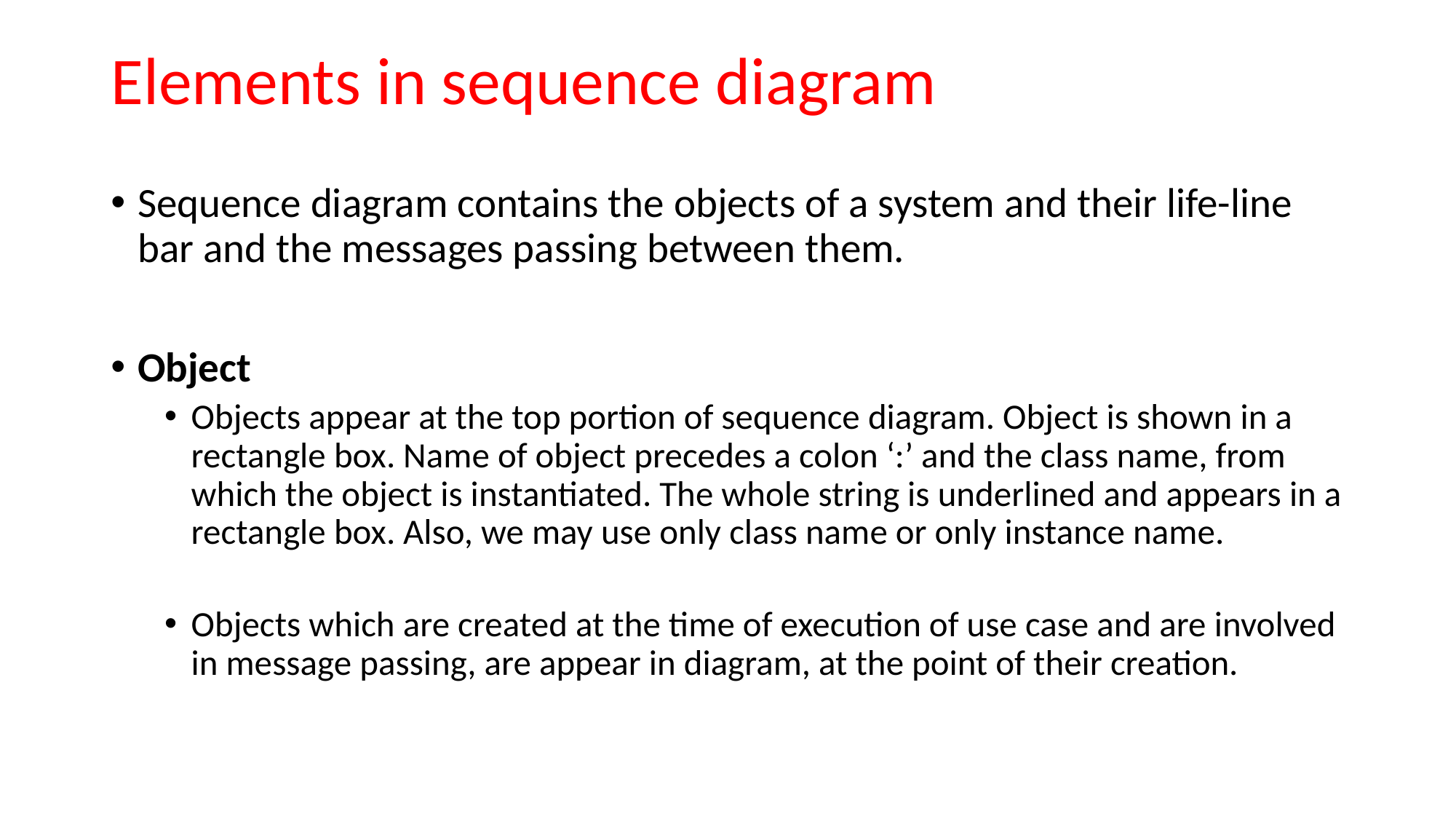

# Elements in sequence diagram
Sequence diagram contains the objects of a system and their life-line bar and the messages passing between them.

Object
Objects appear at the top portion of sequence diagram. Object is shown in a rectangle box. Name of object precedes a colon ‘:’ and the class name, from which the object is instantiated. The whole string is underlined and appears in a rectangle box. Also, we may use only class name or only instance name.

Objects which are created at the time of execution of use case and are involved in message passing, are appear in diagram, at the point of their creation.